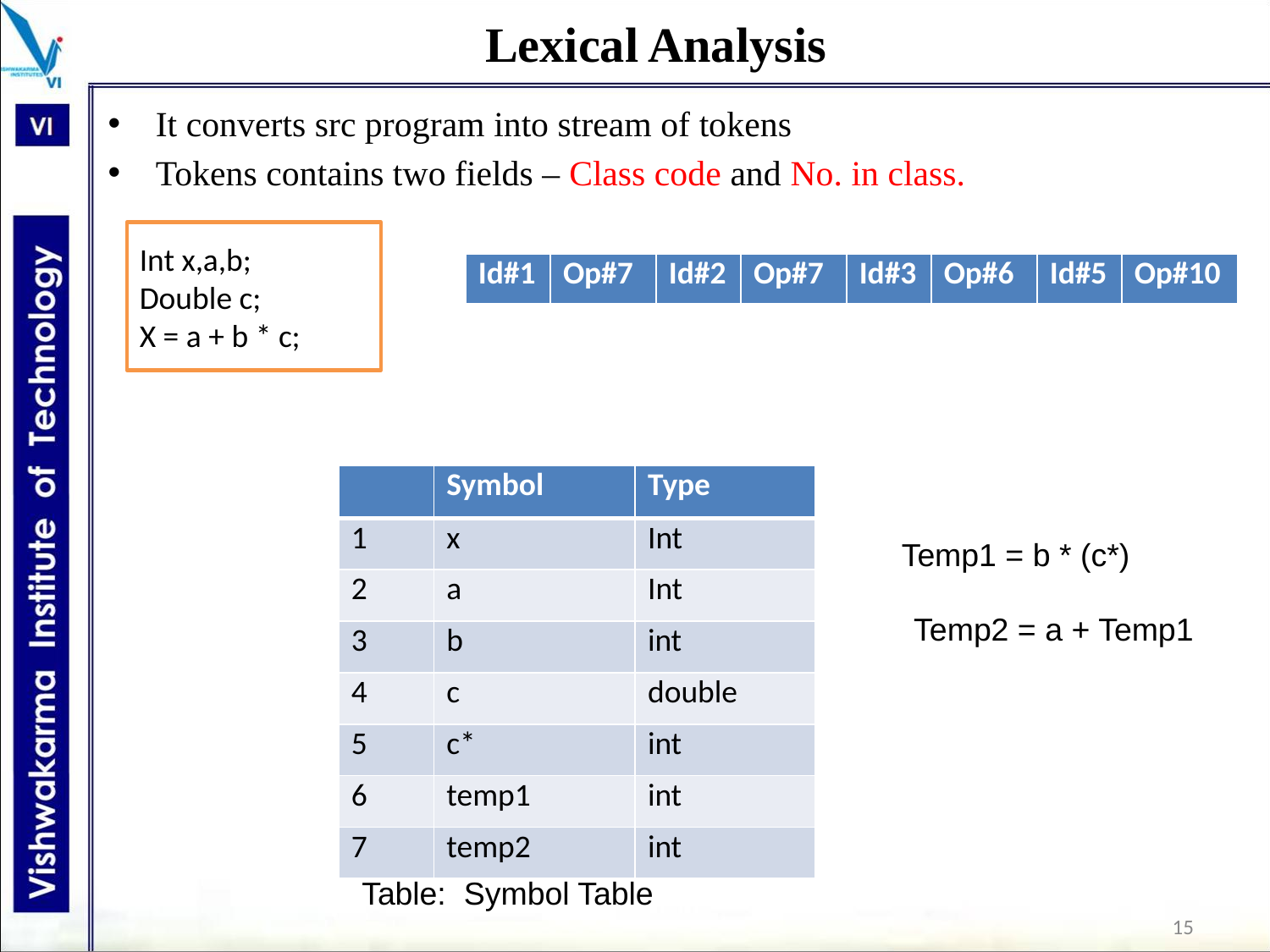

# Lexical Analysis
It converts src program into stream of tokens
Tokens contains two fields – Class code and No. in class.
Int x,a,b;
Double c;
X = a + b * c;
| Id#1 | Op#7 | Id#2 | Op#7 | Id#3 | Op#6 | Id#5 | Op#10 |
| --- | --- | --- | --- | --- | --- | --- | --- |
|  | Symbol | Type |
| --- | --- | --- |
| 1 | x | Int |
| 2 | a | Int |
| 3 | b | int |
| 4 | c | double |
| 5 | c\* | int |
| 6 | temp1 | int |
| 7 | temp2 | int |
Temp1 = b * (c*)
Temp2 = a + Temp1
Table:  Symbol Table
15